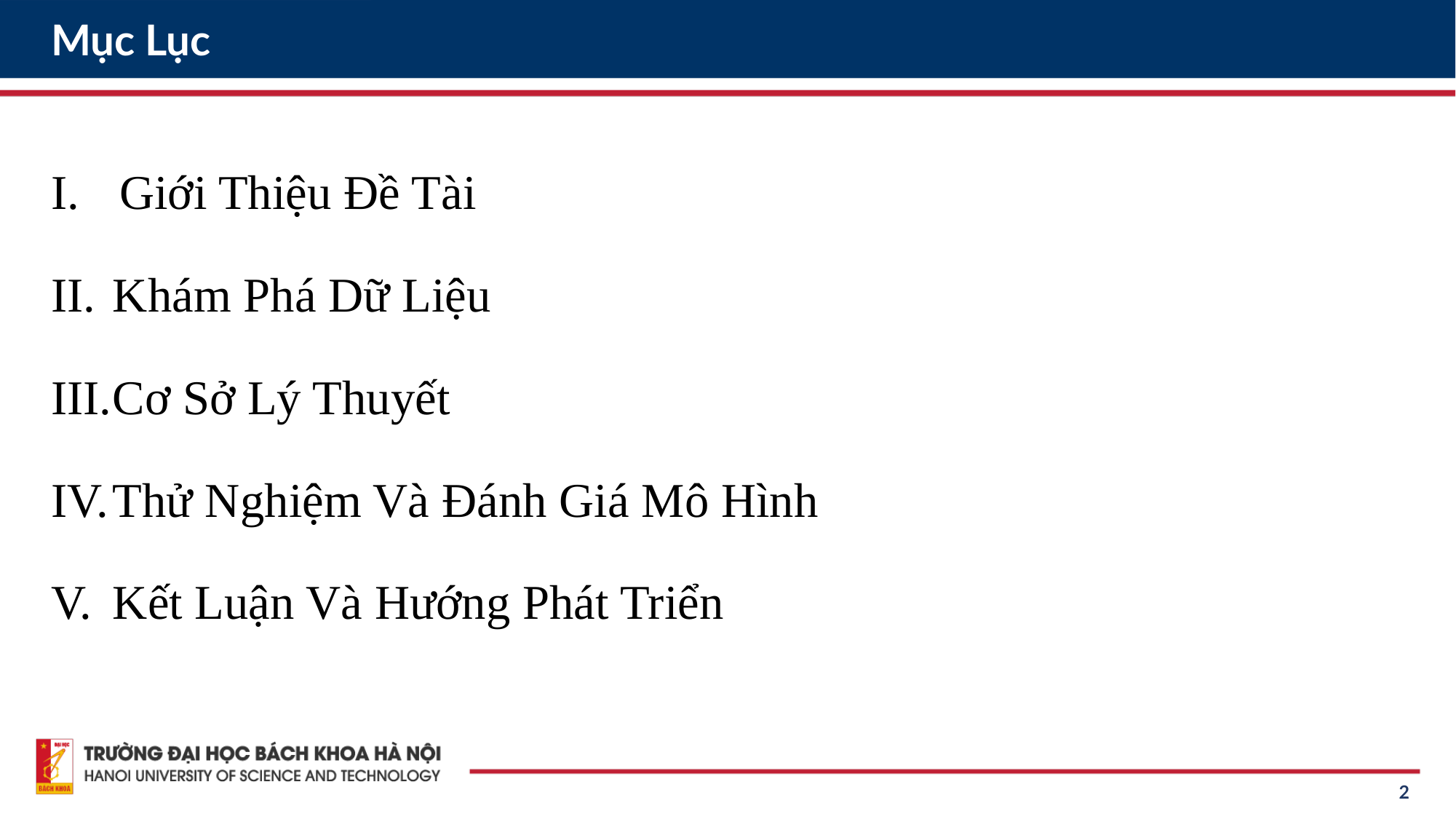

# Mục Lục
Giới Thiệu Đề Tài
Khám Phá Dữ Liệu
Cơ Sở Lý Thuyết
Thử Nghiệm Và Đánh Giá Mô Hình
Kết Luận Và Hướng Phát Triển
2